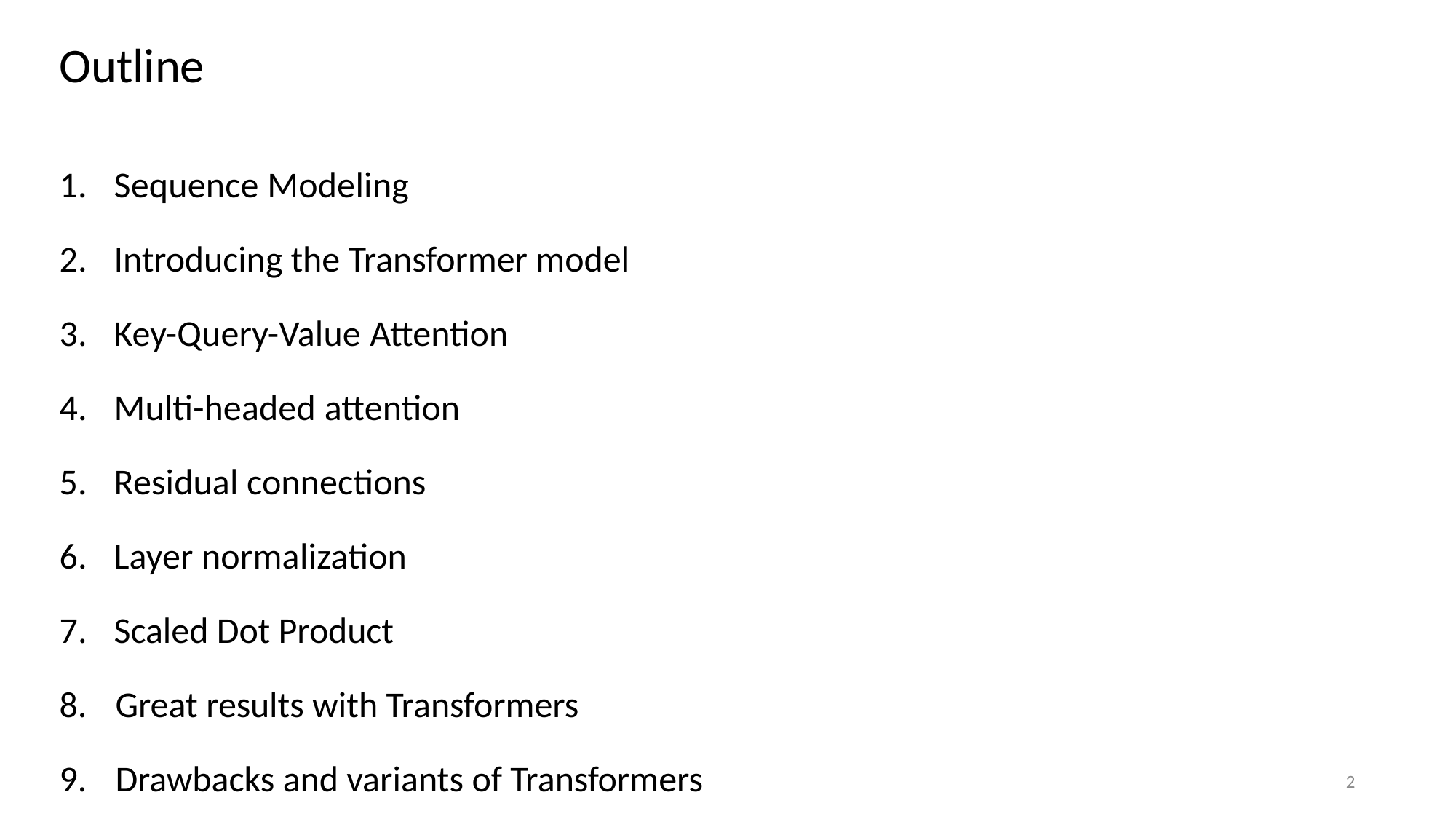

# Outline
Sequence Modeling
Introducing the Transformer model
Key-Query-Value Attention
Multi-headed attention
Residual connections
Layer normalization
Scaled Dot Product
8.	Great results with Transformers
9.	Drawbacks and variants of Transformers
2